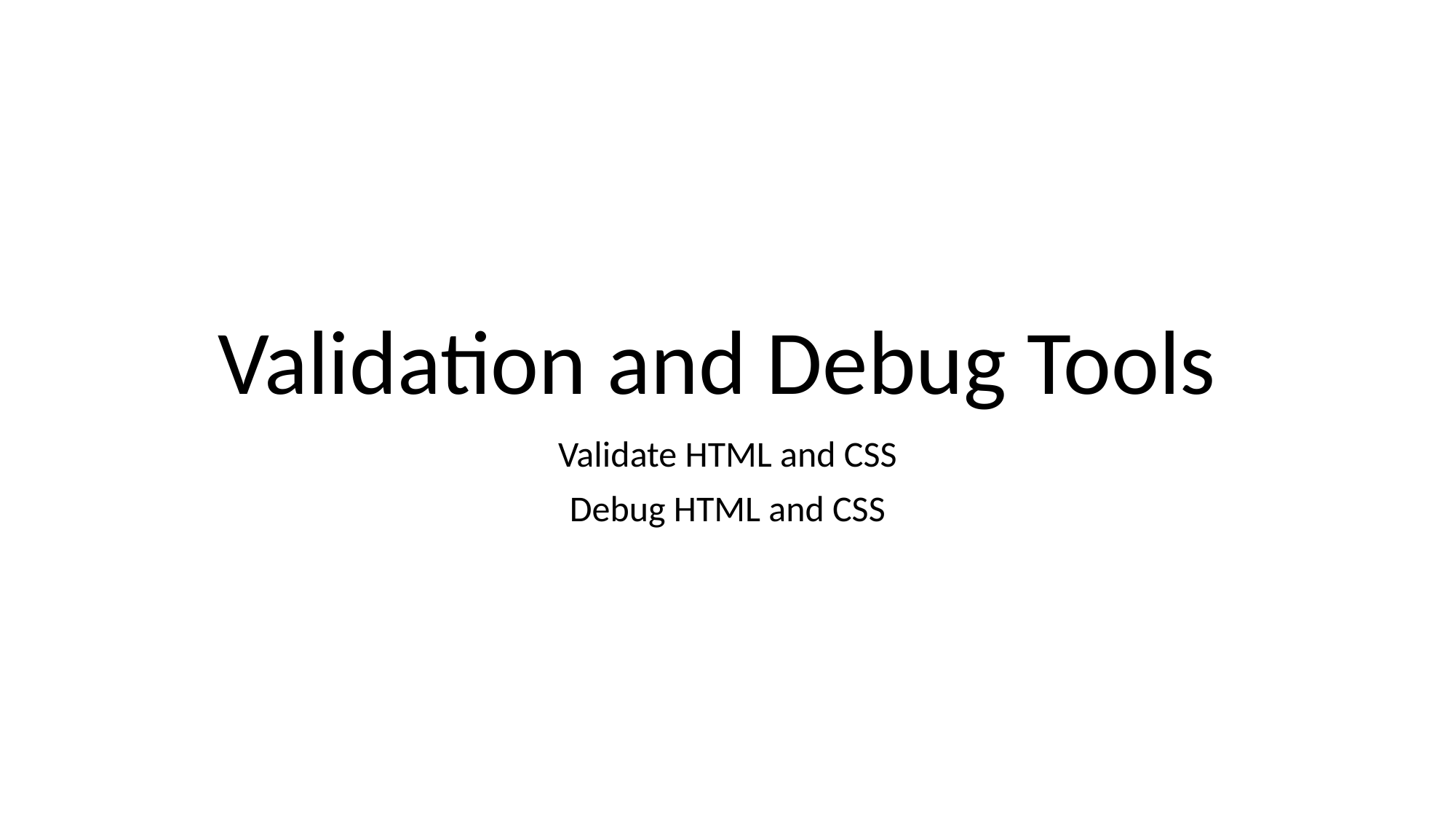

# Validation and Debug Tools
Validate HTML and CSS
Debug HTML and CSS